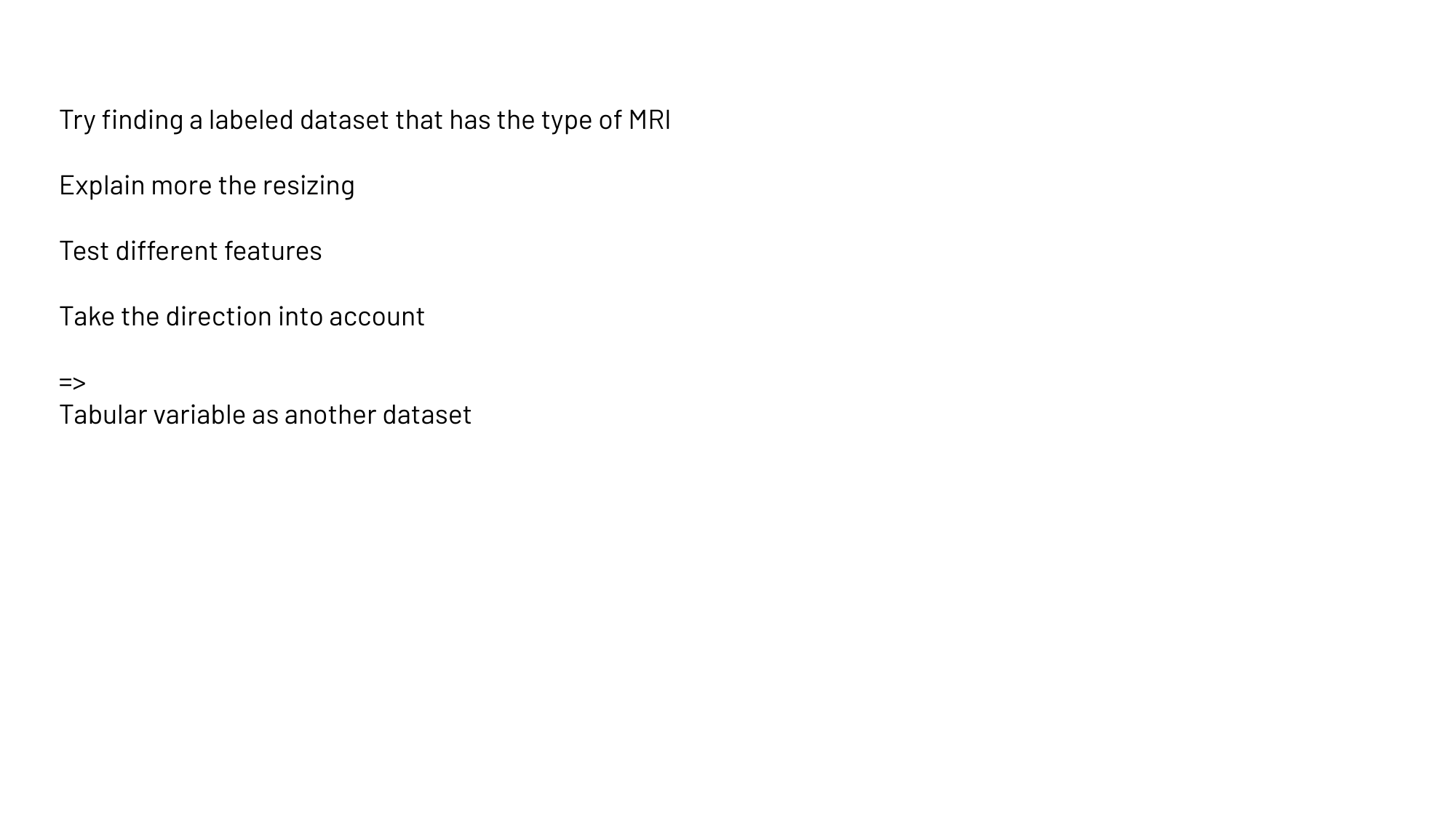

Try finding a labeled dataset that has the type of MRI

Explain more the resizing

Test different features

Take the direction into account

=>
Tabular variable as another dataset